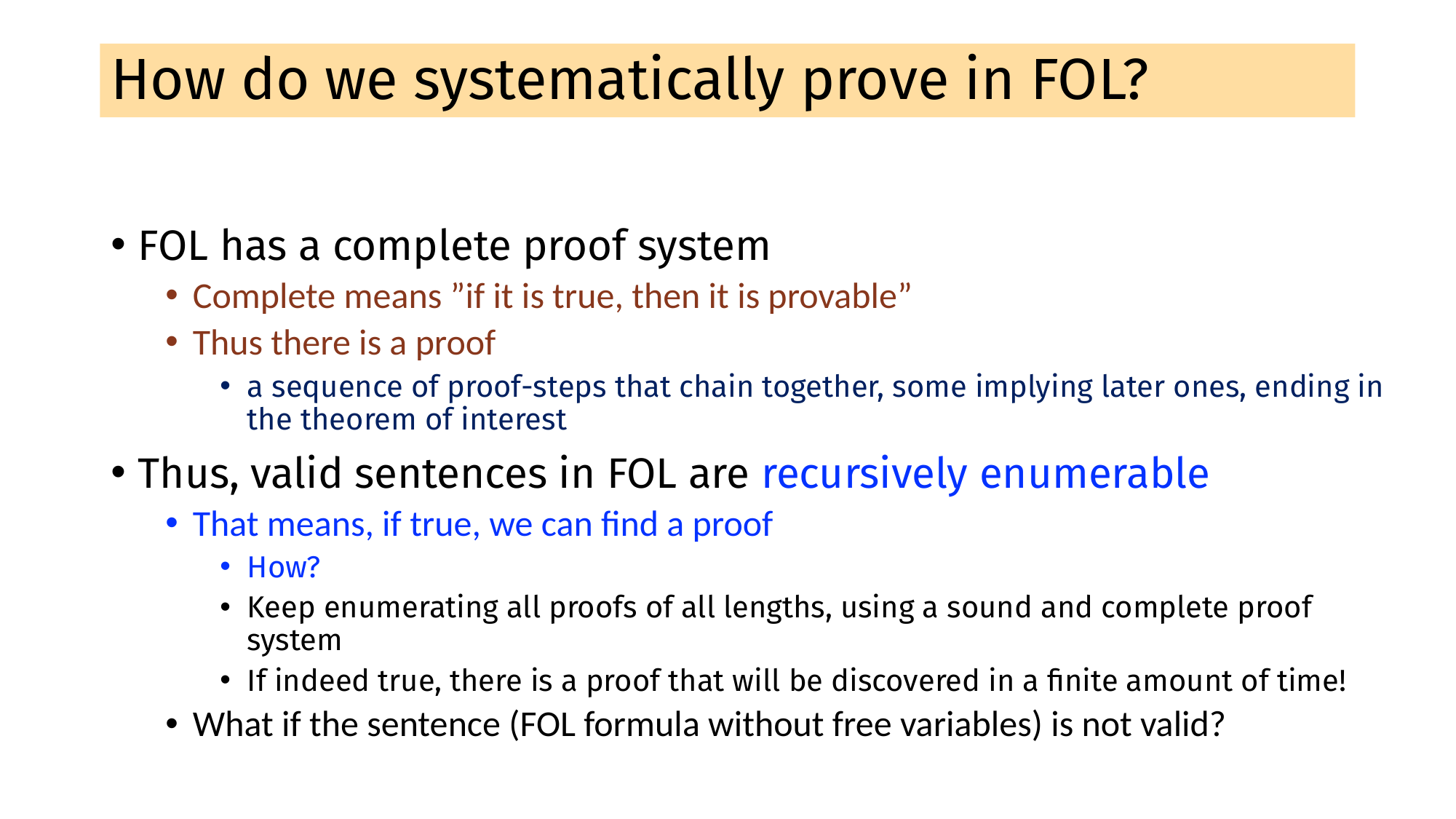

# How do we systematically prove in FOL?
FOL has a complete proof system
Complete means ”if it is true, then it is provable”
Thus there is a proof
a sequence of proof-steps that chain together, some implying later ones, ending in the theorem of interest
Thus, valid sentences in FOL are recursively enumerable
That means, if true, we can find a proof
How?
Keep enumerating all proofs of all lengths, using a sound and complete proof system
If indeed true, there is a proof that will be discovered in a finite amount of time!
What if the sentence (FOL formula without free variables) is not valid?